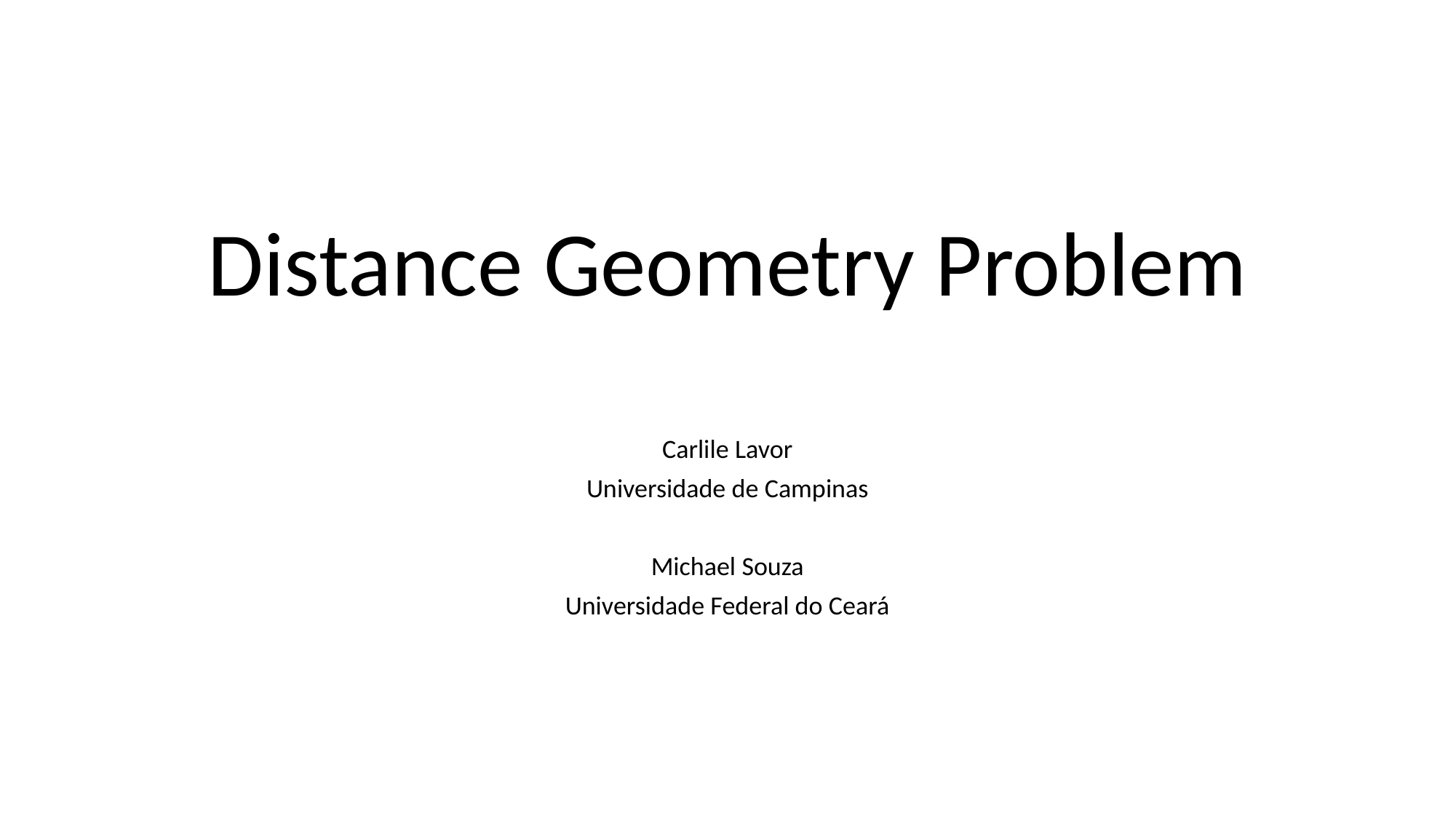

# Distance Geometry Problem
Carlile Lavor
Universidade de Campinas

Michael Souza
Universidade Federal do Ceará